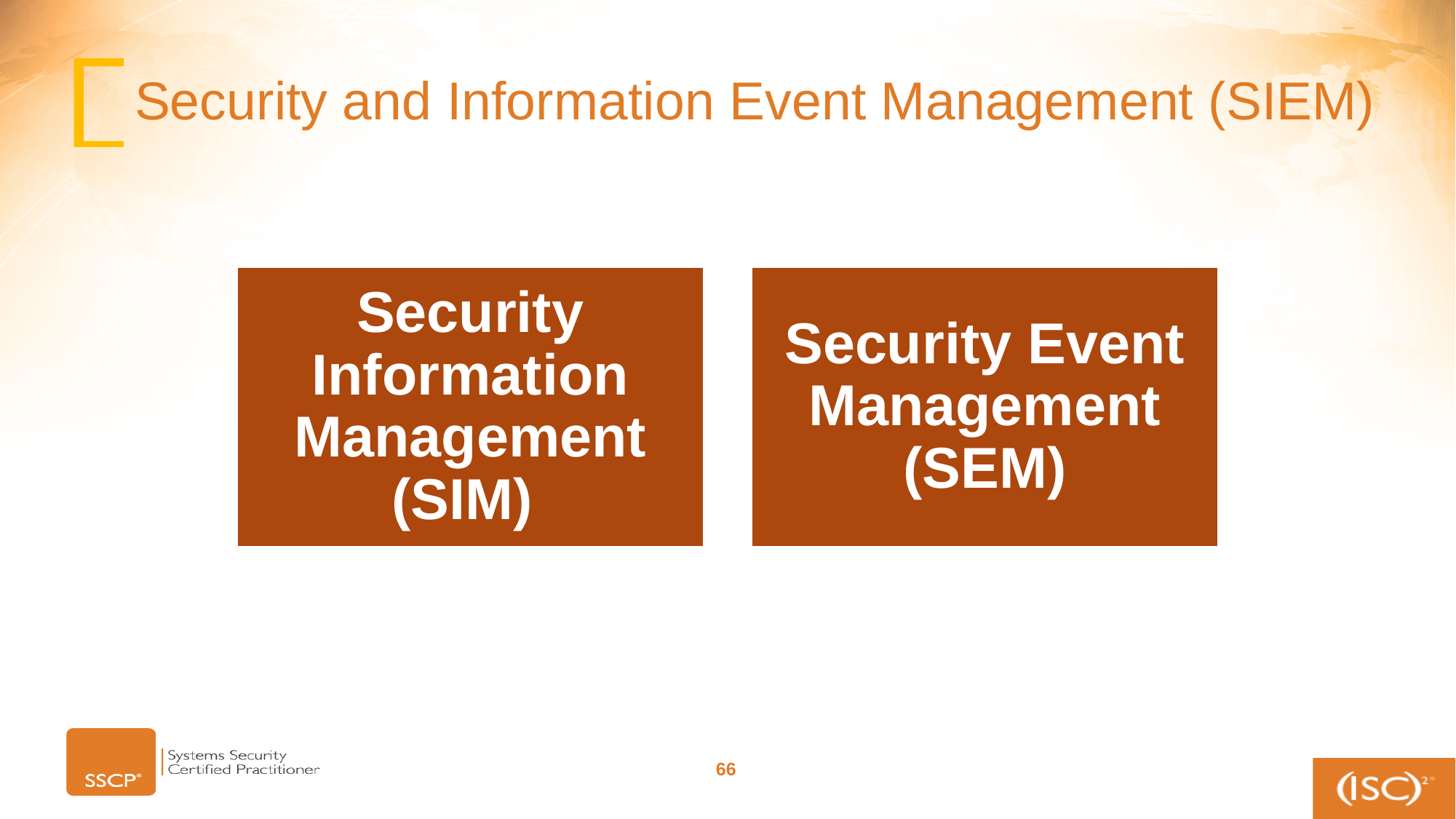

# Security and Information Event Management (SIEM)
Security Information Management (SIM)
Security Event Management (SEM)